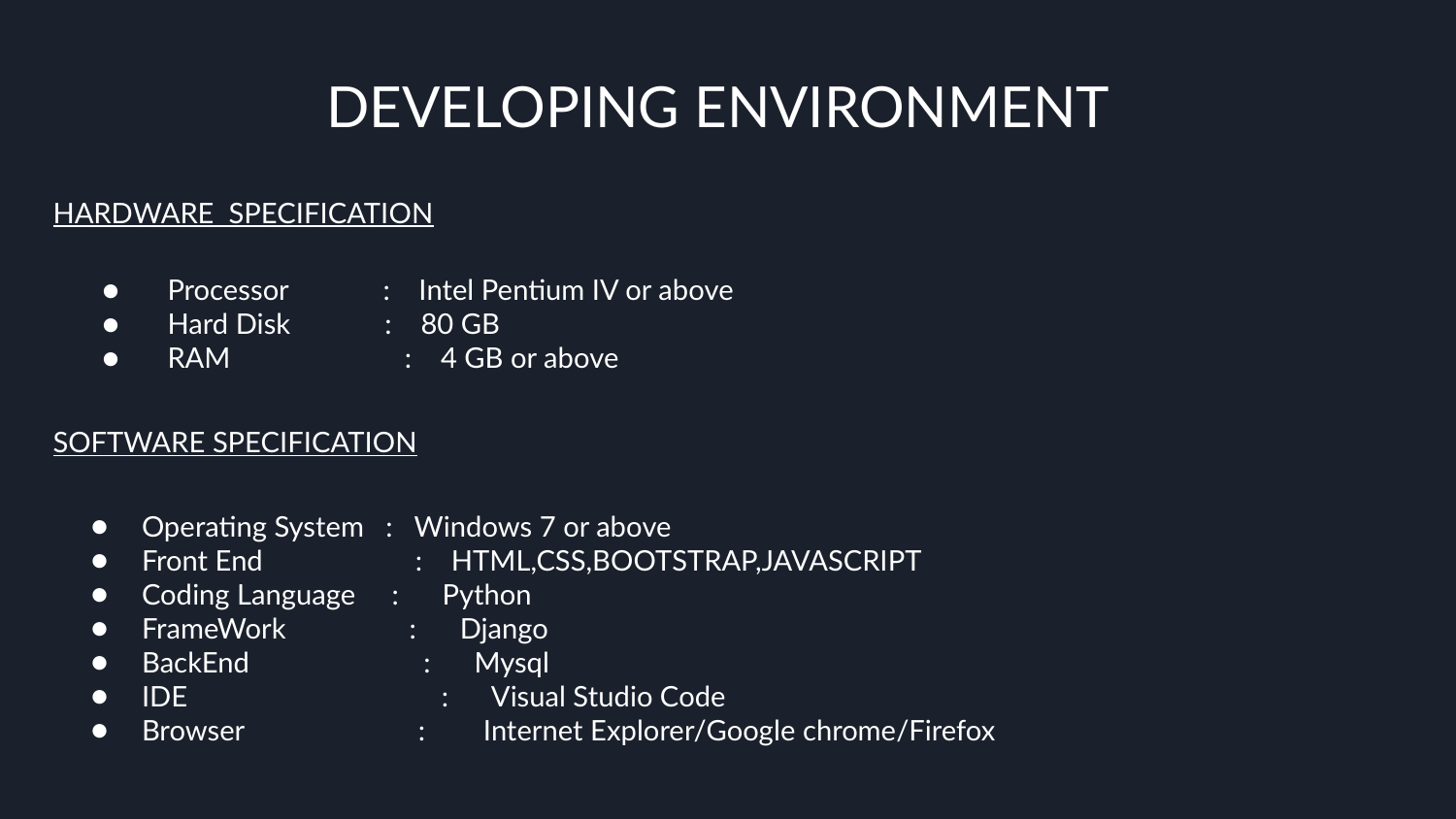

DEVELOPING ENVIRONMENT
HARDWARE  SPECIFICATION
  Processor             :    Intel Pentium IV or above
  Hard Disk             :    80 GB
  RAM                        :    4 GB or above
SOFTWARE SPECIFICATION
Operating System   :   Windows 7 or above
Front End                     :    HTML,CSS,BOOTSTRAP,JAVASCRIPT
Coding Language     :      Python
FrameWork                 :      Django
BackEnd                        :      Mysql
IDE                                   :      Visual Studio Code
Browser                        :        Internet Explorer/Google chrome/Firefox